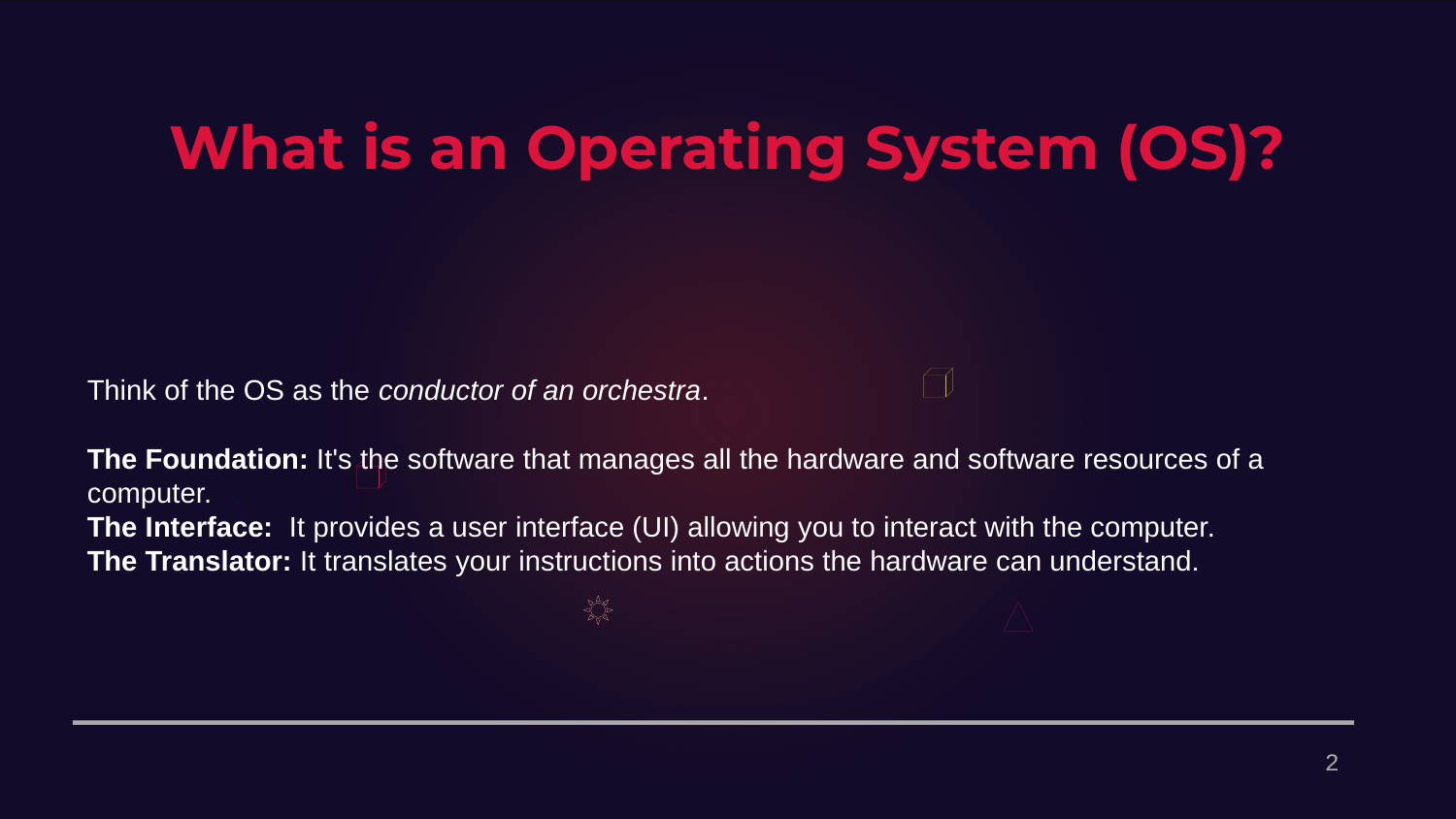

What is an Operating System (OS)?
Think of the OS as the conductor of an orchestra.

The Foundation: It's the software that manages all the hardware and software resources of a computer.
The Interface:  It provides a user interface (UI) allowing you to interact with the computer.
The Translator: It translates your instructions into actions the hardware can understand.

2